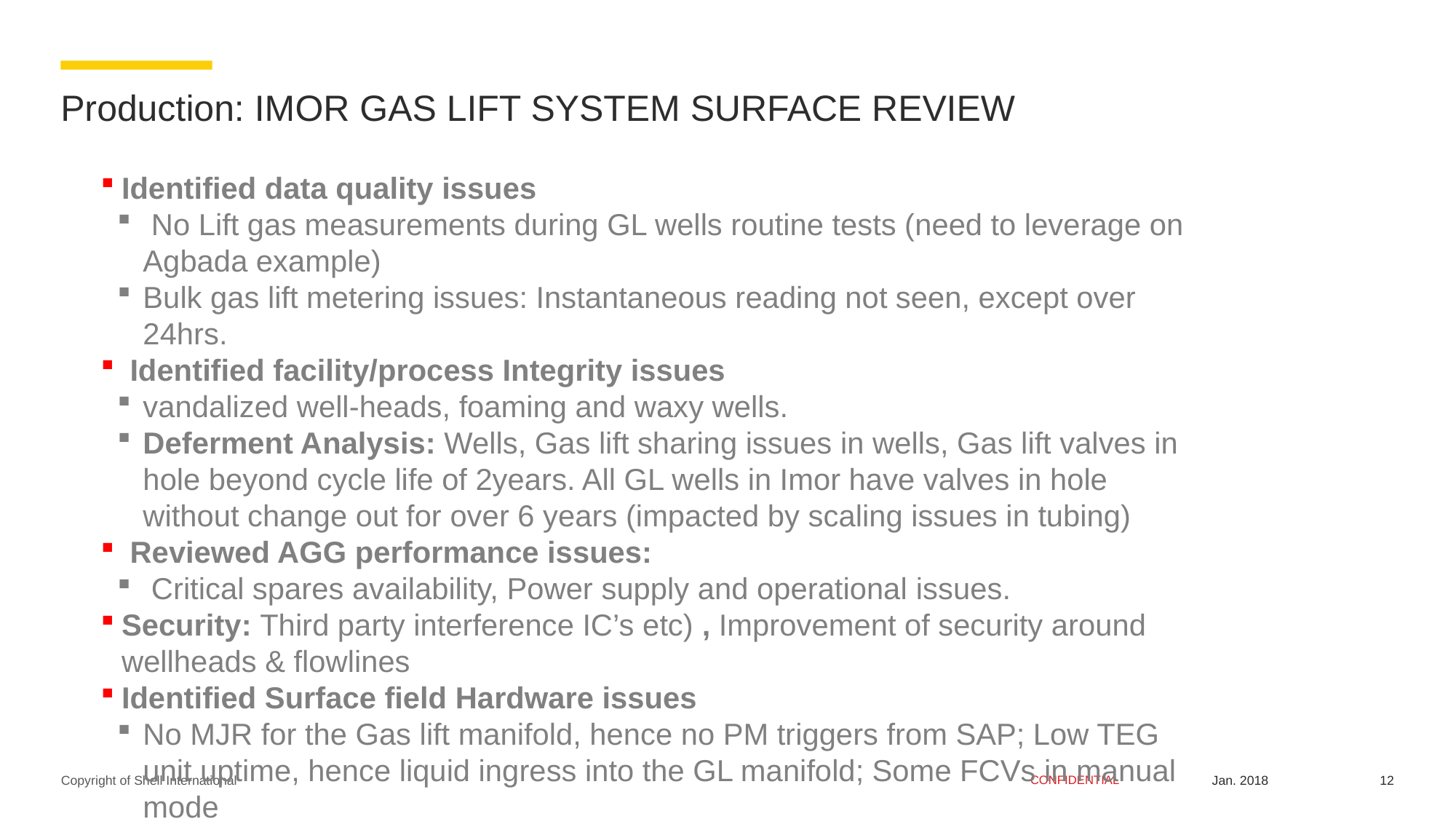

# Production: IMOR GAS LIFT SYSTEM SURFACE REVIEW
Identified data quality issues
 No Lift gas measurements during GL wells routine tests (need to leverage on Agbada example)
Bulk gas lift metering issues: Instantaneous reading not seen, except over 24hrs.
 Identified facility/process Integrity issues
vandalized well-heads, foaming and waxy wells.
Deferment Analysis: Wells, Gas lift sharing issues in wells, Gas lift valves in hole beyond cycle life of 2years. All GL wells in Imor have valves in hole without change out for over 6 years (impacted by scaling issues in tubing)
 Reviewed AGG performance issues:
 Critical spares availability, Power supply and operational issues.
Security: Third party interference IC’s etc) , Improvement of security around wellheads & flowlines
Identified Surface field Hardware issues
No MJR for the Gas lift manifold, hence no PM triggers from SAP; Low TEG unit uptime, hence liquid ingress into the GL manifold; Some FCVs in manual mode

12
Jan. 2018